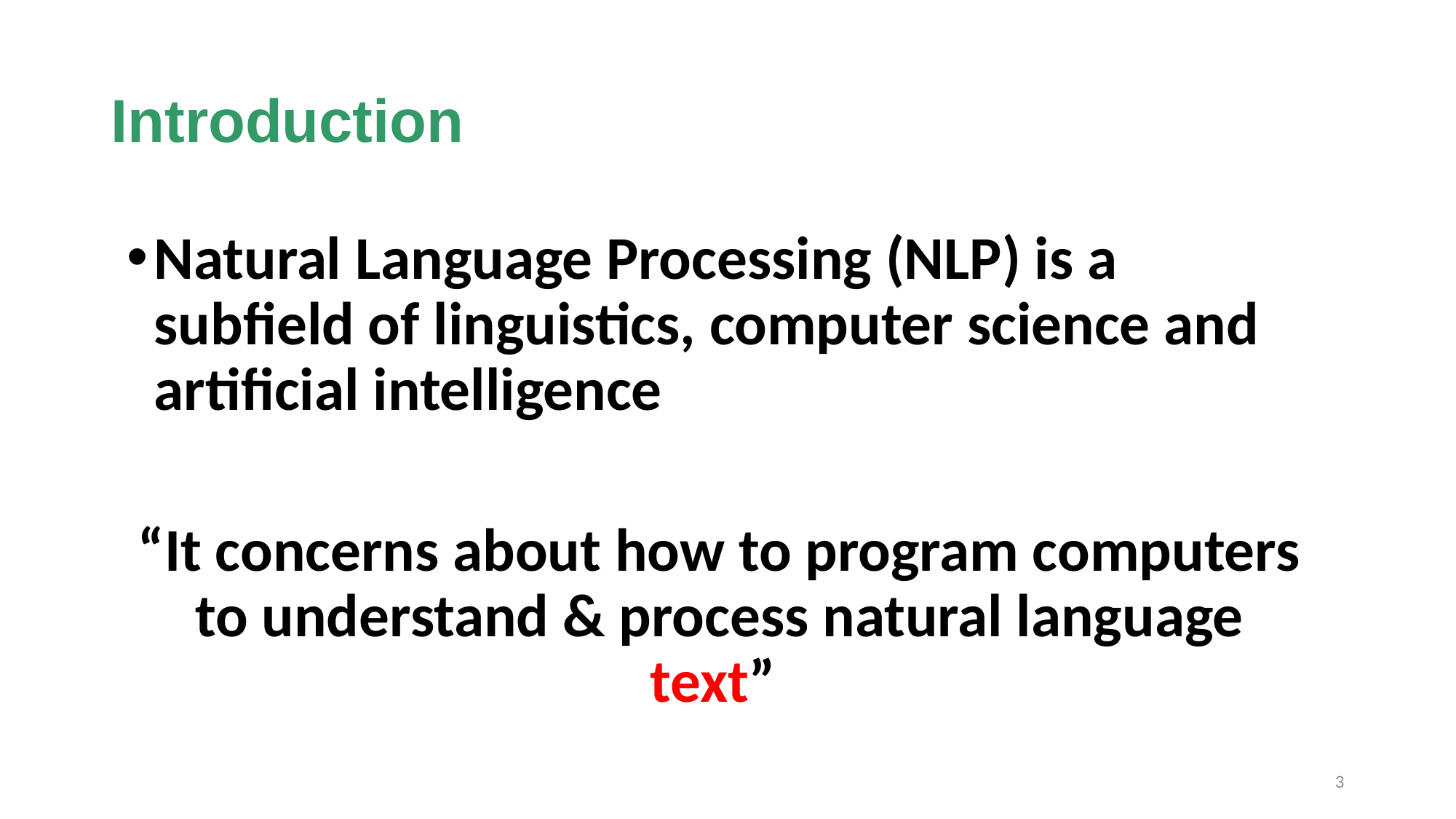

# Introduction
Natural Language Processing (NLP) is a subfield of linguistics, computer science and artificial intelligence

“It concerns about how to program computers to understand & process natural language text”

3